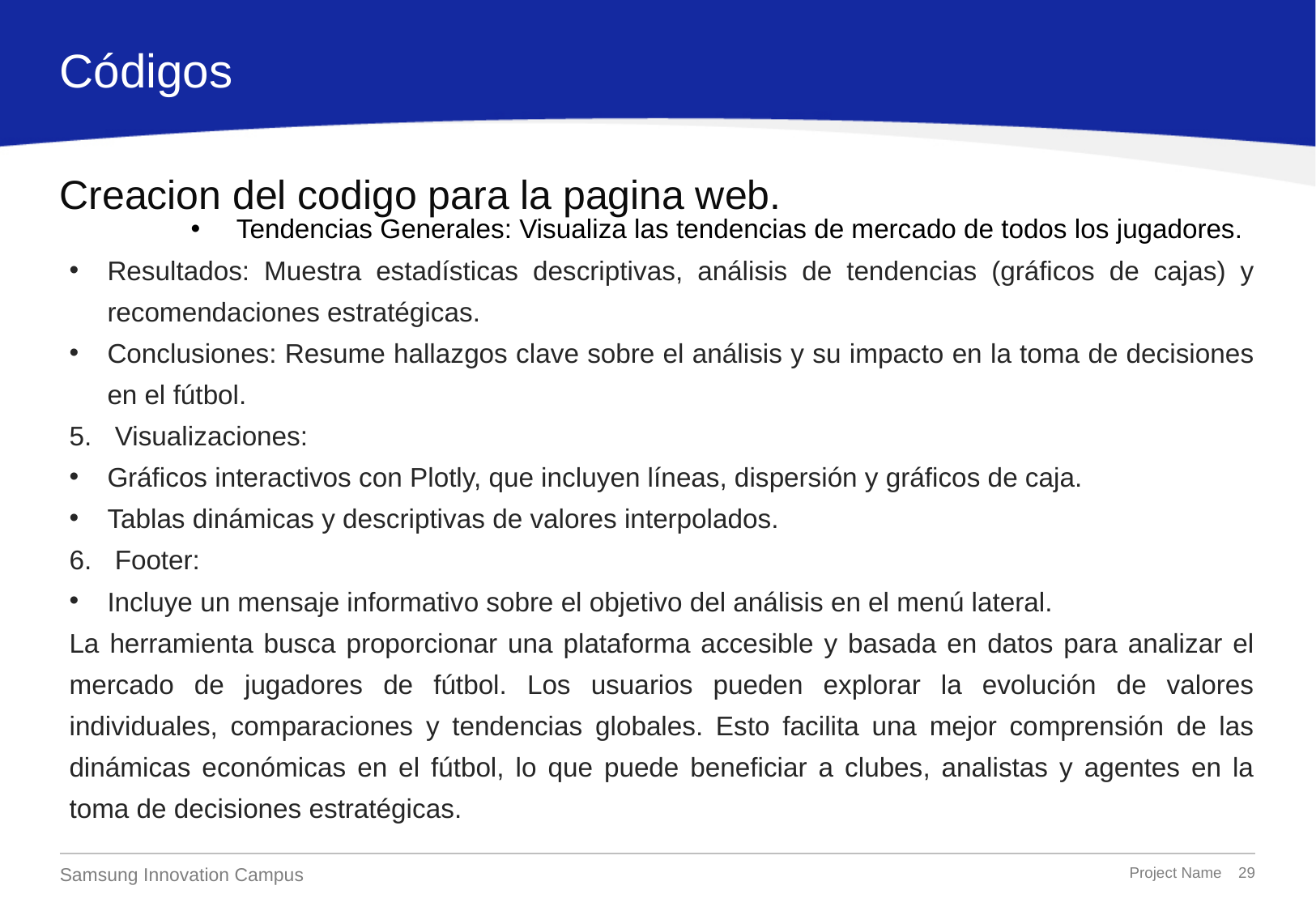

Códigos

# Creacion del codigo para la pagina web.
Tendencias Generales: Visualiza las tendencias de mercado de todos los jugadores.
Resultados: Muestra estadísticas descriptivas, análisis de tendencias (gráficos de cajas) y recomendaciones estratégicas.
Conclusiones: Resume hallazgos clave sobre el análisis y su impacto en la toma de decisiones en el fútbol.
Visualizaciones:
Gráficos interactivos con Plotly, que incluyen líneas, dispersión y gráficos de caja.
Tablas dinámicas y descriptivas de valores interpolados.
Footer:
Incluye un mensaje informativo sobre el objetivo del análisis en el menú lateral.
La herramienta busca proporcionar una plataforma accesible y basada en datos para analizar el mercado de jugadores de fútbol. Los usuarios pueden explorar la evolución de valores individuales, comparaciones y tendencias globales. Esto facilita una mejor comprensión de las dinámicas económicas en el fútbol, lo que puede beneficiar a clubes, analistas y agentes en la toma de decisiones estratégicas.